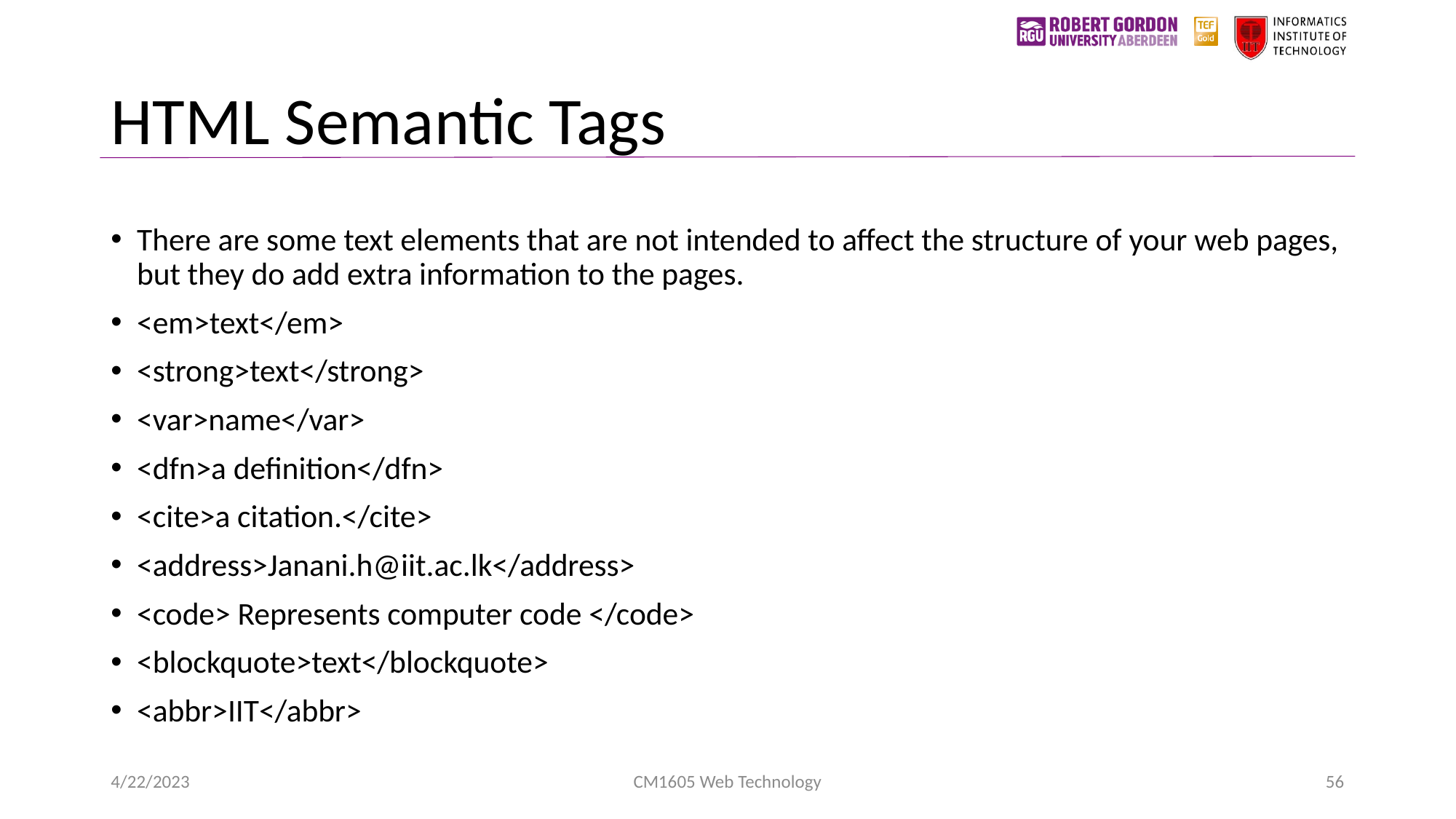

# HTML Semantic Tags
There are some text elements that are not intended to affect the structure of your web pages, but they do add extra information to the pages.
<em>text</em>
<strong>text</strong>
<var>name</var>
<dfn>a definition</dfn>
<cite>a citation.</cite>
<address>Janani.h@iit.ac.lk</address>
<code> Represents computer code </code>
<blockquote>text</blockquote>
<abbr>IIT</abbr>

4/22/2023
CM1605 Web Technology
56